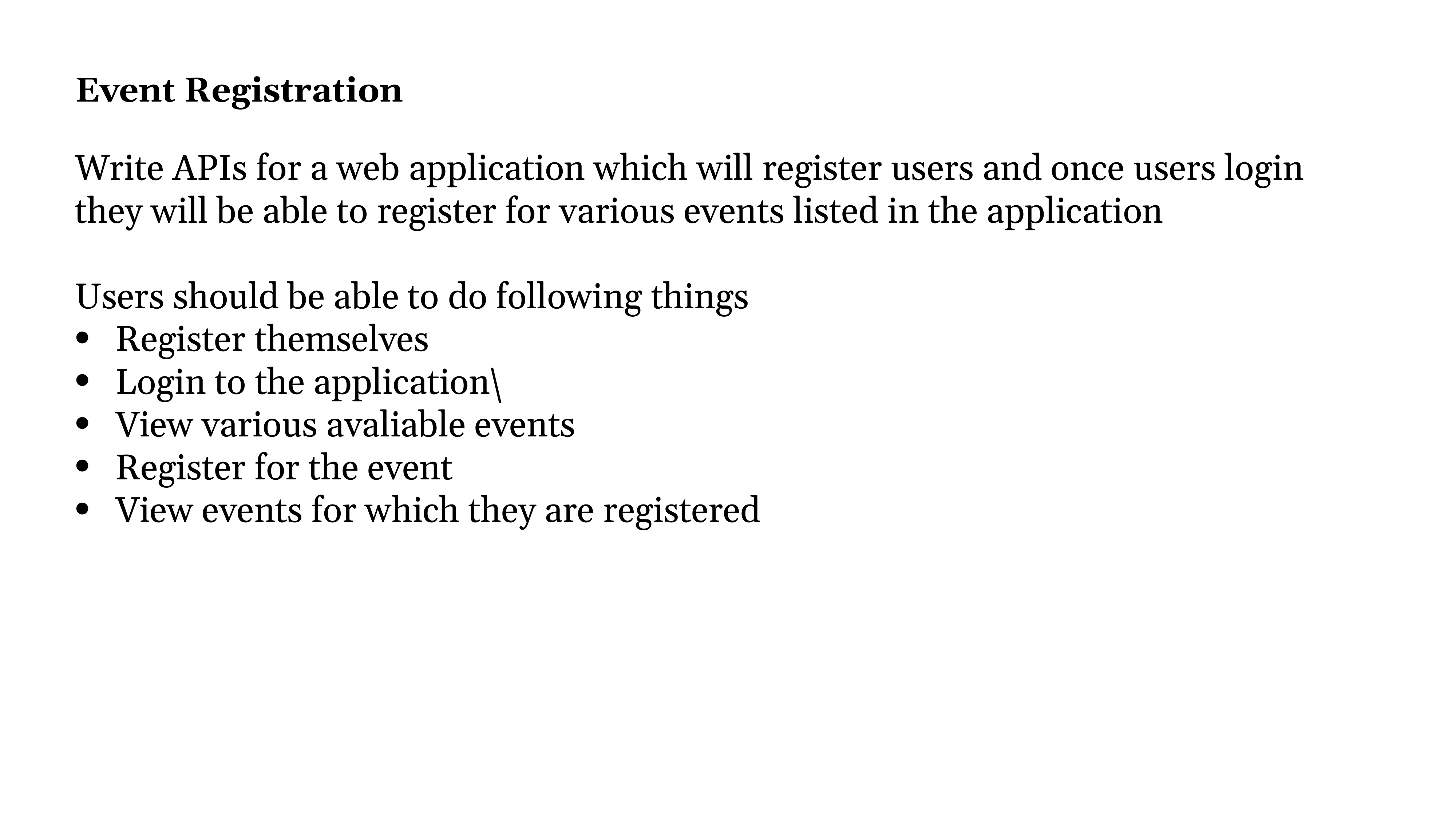

# Event Registration
Write APIs for a web application which will register users and once users login they will be able to register for various events listed in the application

Users should be able to do following things
Register themselves
Login to the application\
View various avaliable events
Register for the event
View events for which they are registered